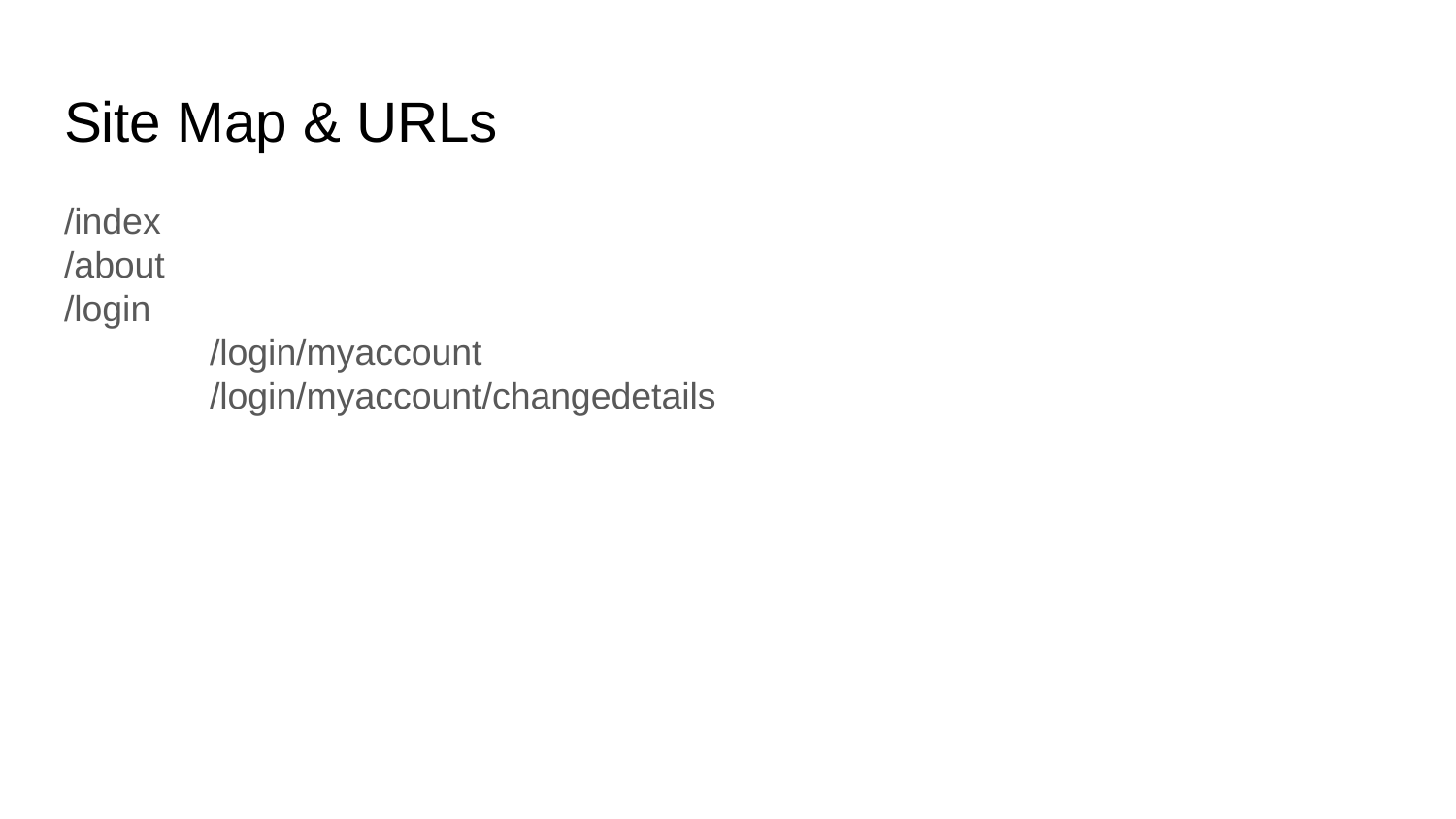

# Site Map & URLs
/index
/about
/login
	/login/myaccount
	/login/myaccount/changedetails